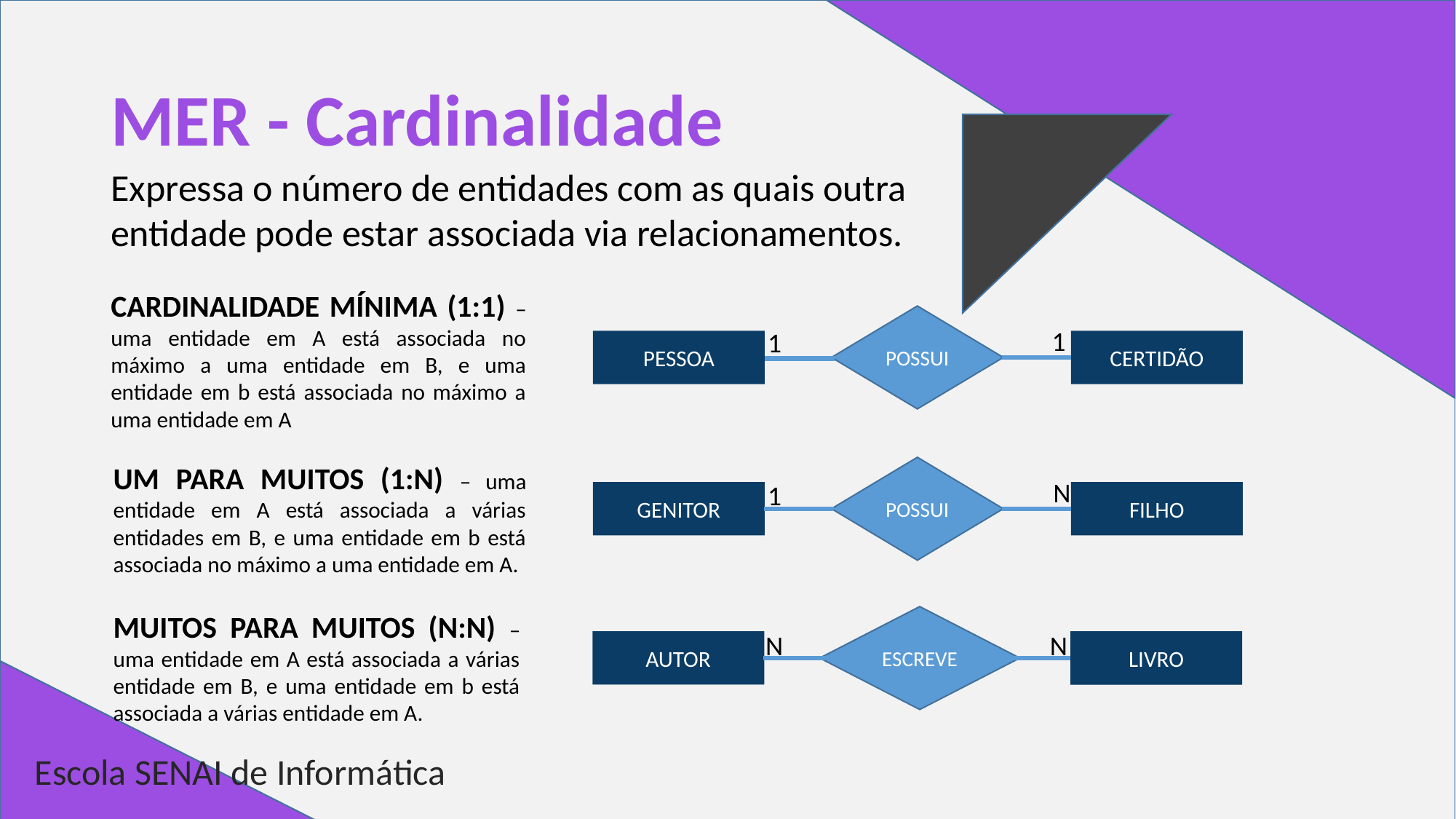

# MER - Cardinalidade
Expressa o número de entidades com as quais outra entidade pode estar associada via relacionamentos.
CARDINALIDADE MÍNIMA (1:1) – uma entidade em A está associada no máximo a uma entidade em B, e uma entidade em b está associada no máximo a uma entidade em A
POSSUI
1
1
PESSOA
CERTIDÃO
UM PARA MUITOS (1:N) – uma entidade em A está associada a várias entidades em B, e uma entidade em b está associada no máximo a uma entidade em A.
POSSUI
GENITOR
FILHO
N
1
MUITOS PARA MUITOS (N:N) – uma entidade em A está associada a várias entidade em B, e uma entidade em b está associada a várias entidade em A.
ESCREVE
AUTOR
LIVRO
N
N